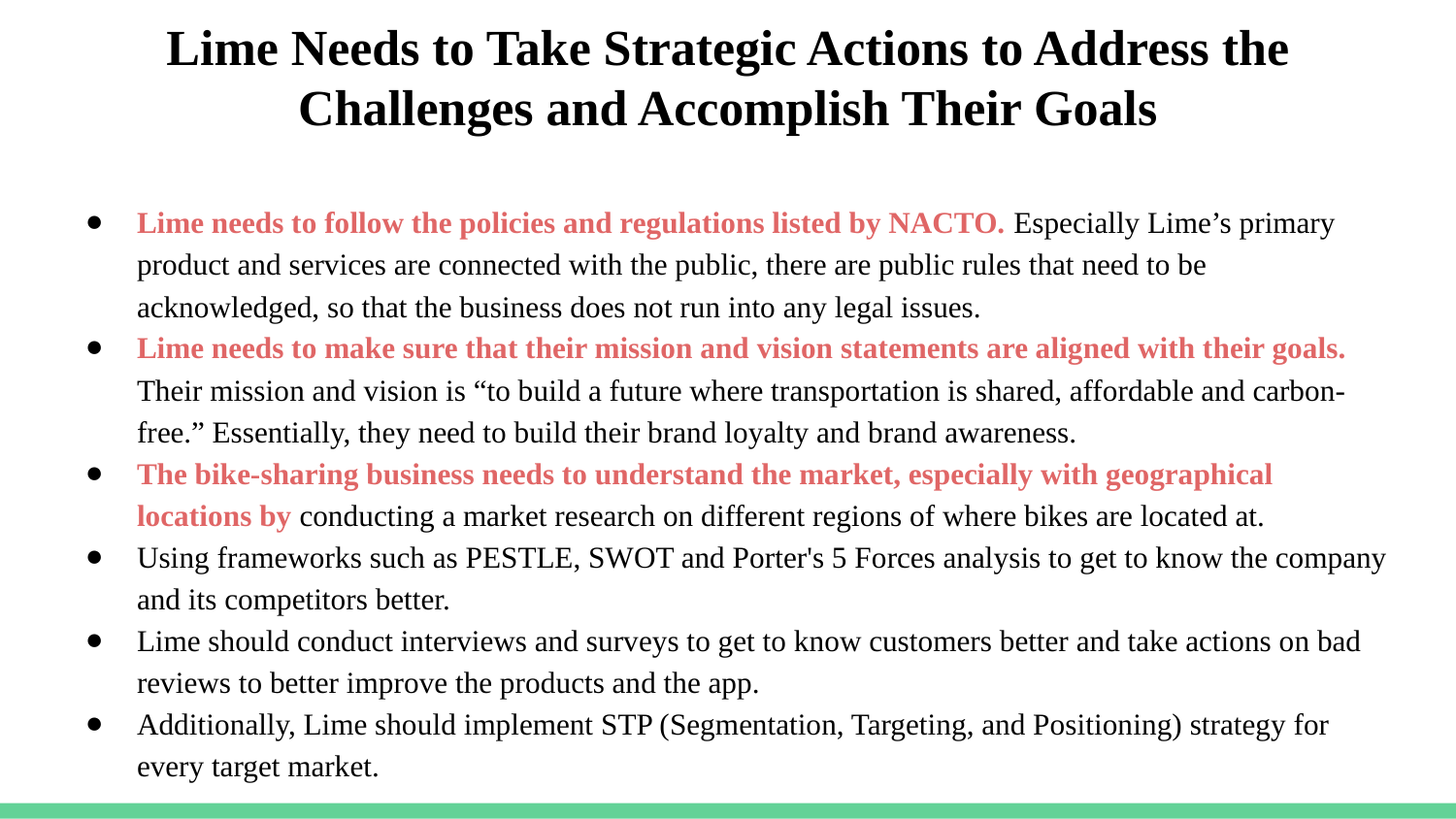

# Lime Needs to Take Strategic Actions to Address the Challenges and Accomplish Their Goals
Lime needs to follow the policies and regulations listed by NACTO. Especially Lime’s primary product and services are connected with the public, there are public rules that need to be acknowledged, so that the business does not run into any legal issues.
Lime needs to make sure that their mission and vision statements are aligned with their goals. Their mission and vision is “to build a future where transportation is shared, affordable and carbon-free.” Essentially, they need to build their brand loyalty and brand awareness.
The bike-sharing business needs to understand the market, especially with geographical locations by conducting a market research on different regions of where bikes are located at.
Using frameworks such as PESTLE, SWOT and Porter's 5 Forces analysis to get to know the company and its competitors better.
Lime should conduct interviews and surveys to get to know customers better and take actions on bad reviews to better improve the products and the app.
Additionally, Lime should implement STP (Segmentation, Targeting, and Positioning) strategy for every target market.